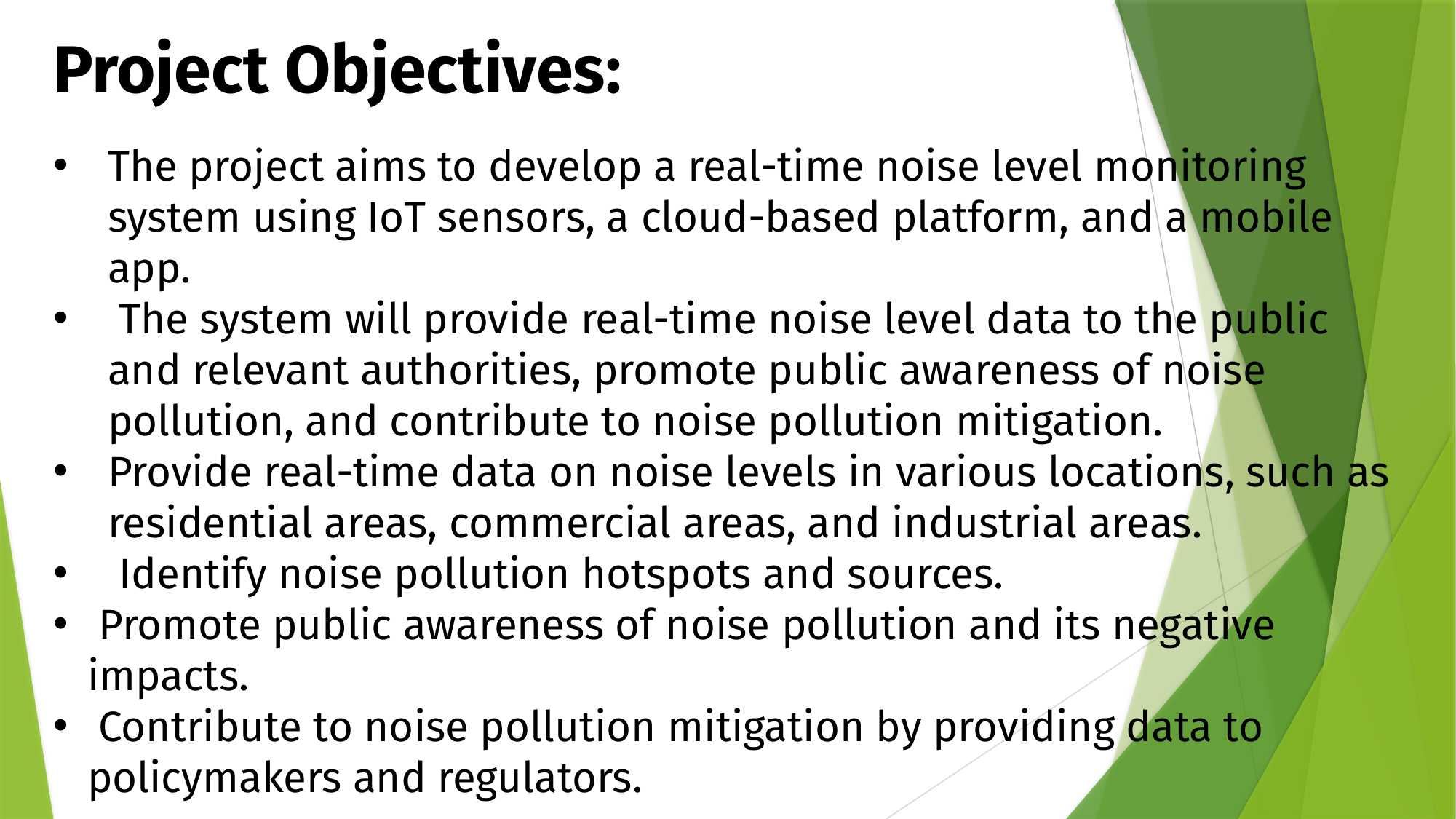

Project Objectives:

The project aims to develop a real-time noise level monitoring system using IoT sensors, a cloud-based platform, and a mobile app.
 The system will provide real-time noise level data to the public and relevant authorities, promote public awareness of noise pollution, and contribute to noise pollution mitigation.
Provide real-time data on noise levels in various locations, such as residential areas, commercial areas, and industrial areas.
 Identify noise pollution hotspots and sources.
 Promote public awareness of noise pollution and its negative impacts.
 Contribute to noise pollution mitigation by providing data to policymakers and regulators.